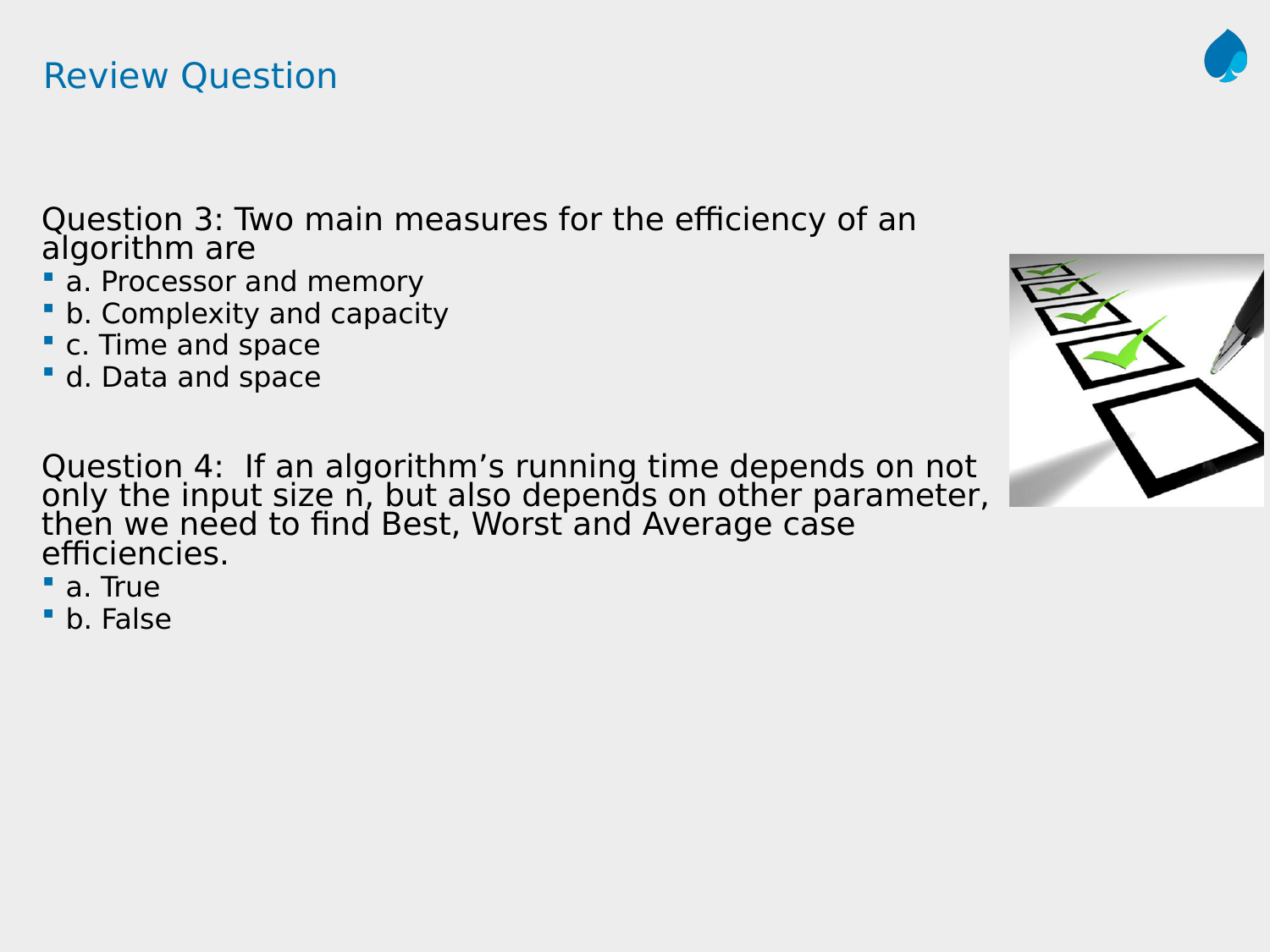

# Review Question
Question 3: Two main measures for the efficiency of an algorithm are
a. Processor and memory
b. Complexity and capacity
c. Time and space
d. Data and space

Question 4:  If an algorithm’s running time depends on not only the input size n, but also depends on other parameter, then we need to find Best, Worst and Average case efficiencies.
a. True
b. False